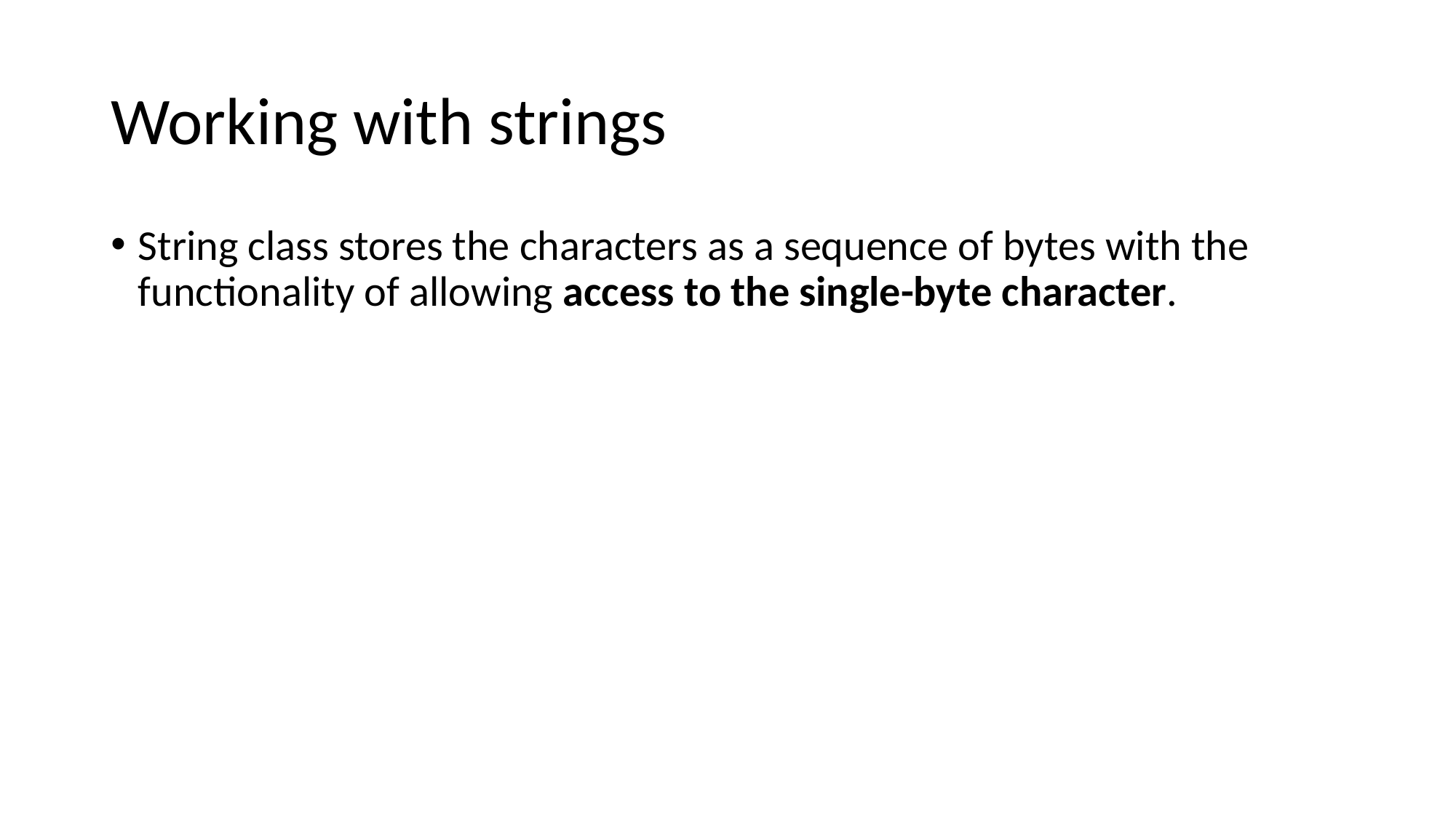

# Working with strings
String class stores the characters as a sequence of bytes with the functionality of allowing access to the single-byte character.